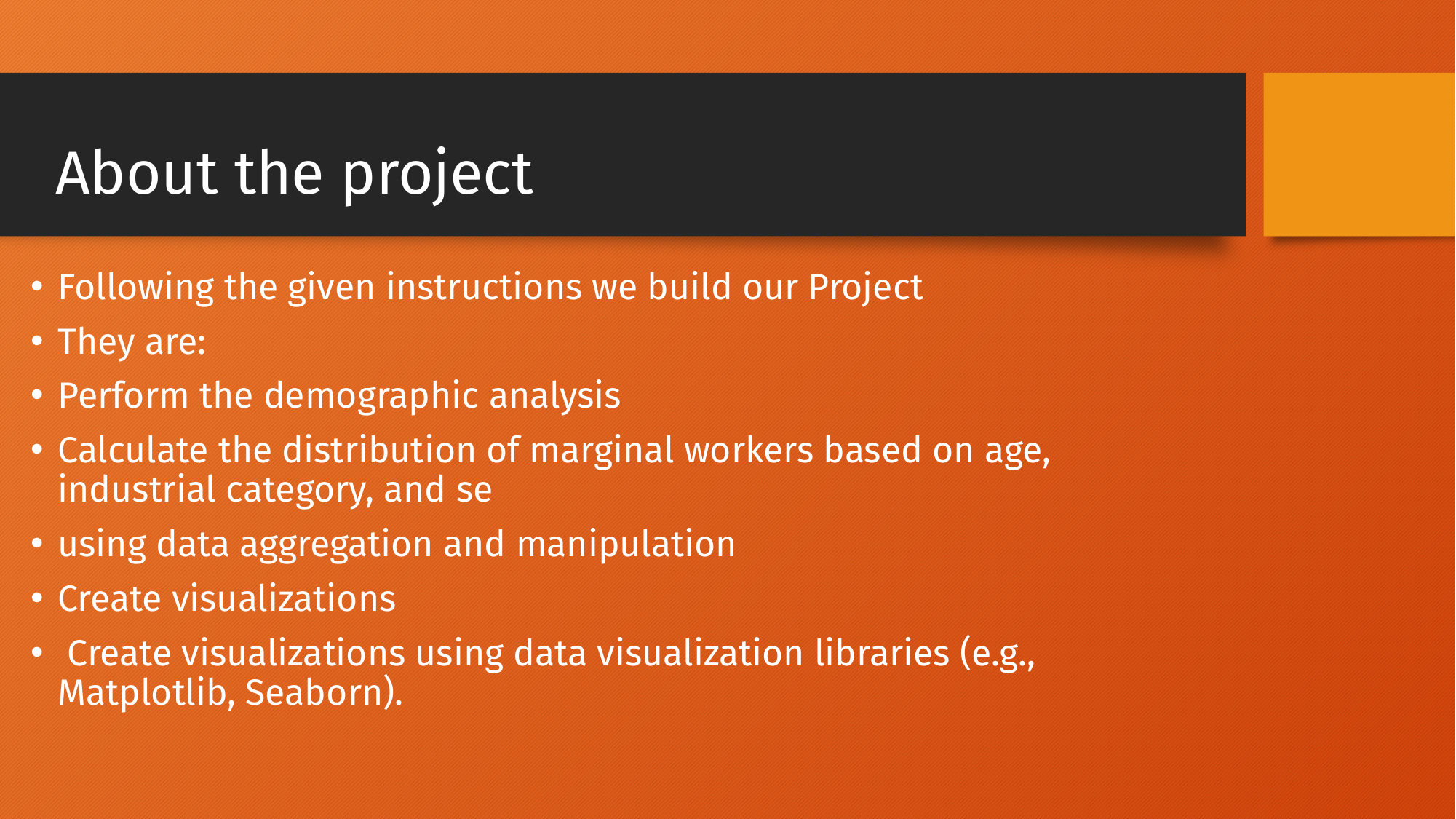

# About the project
Following the given instructions we build our Project
They are:
Perform the demographic analysis
Calculate the distribution of marginal workers based on age, industrial category, and se
using data aggregation and manipulation
Create visualizations
 Create visualizations using data visualization libraries (e.g., Matplotlib, Seaborn).